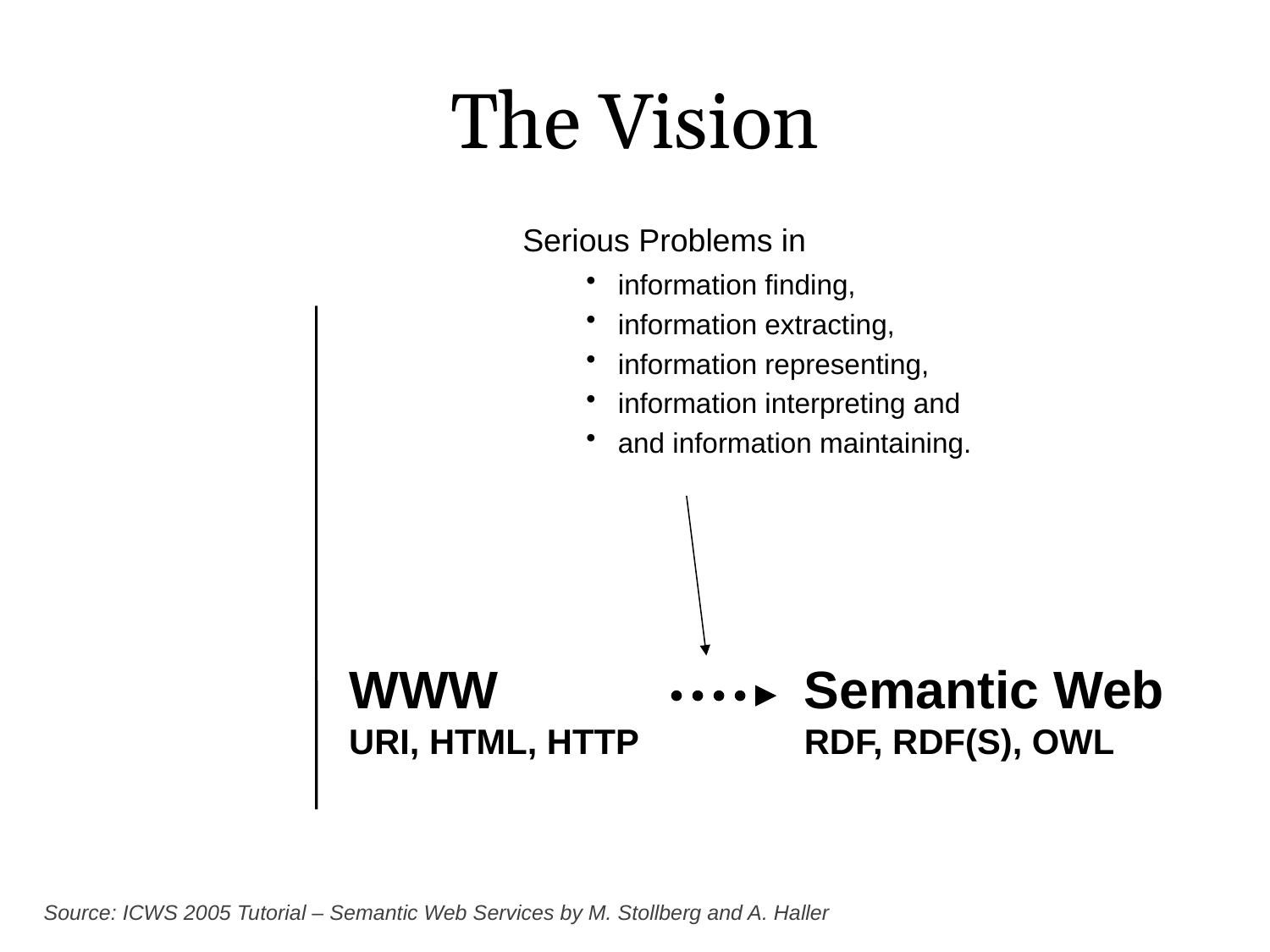

# The Vision
Serious Problems in
information finding,
information extracting,
information representing,
information interpreting and
and information maintaining.

WWW
URI, HTML, HTTP
Semantic Web
RDF, RDF(S), OWL

Source: ICWS 2005 Tutorial – Semantic Web Services by M. Stollberg and A. Haller